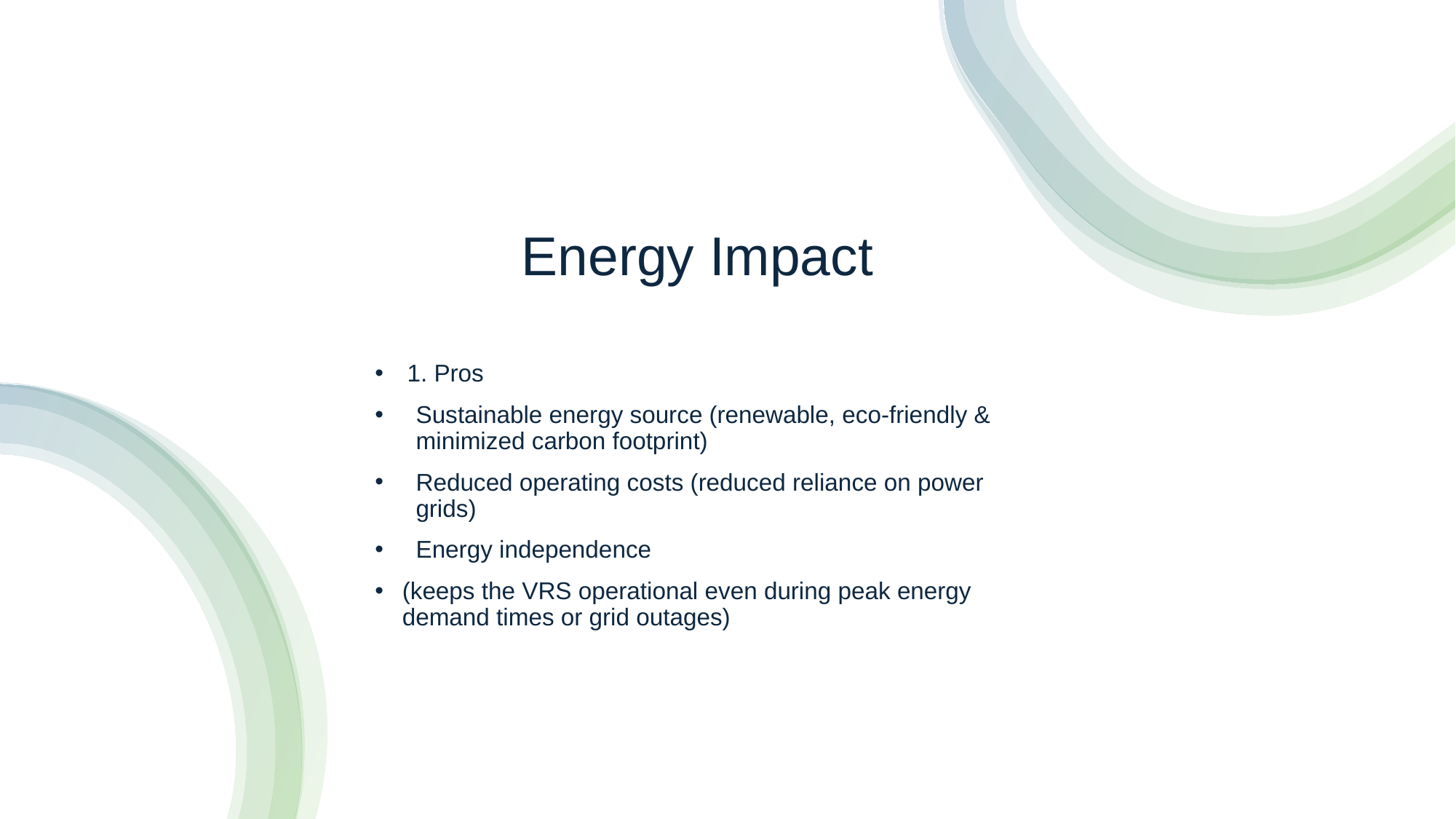

# Energy Impact
 1. Pros
Sustainable energy source (renewable, eco-friendly & minimized carbon footprint)
Reduced operating costs (reduced reliance on power grids)
Energy independence
(keeps the VRS operational even during peak energy demand times or grid outages)